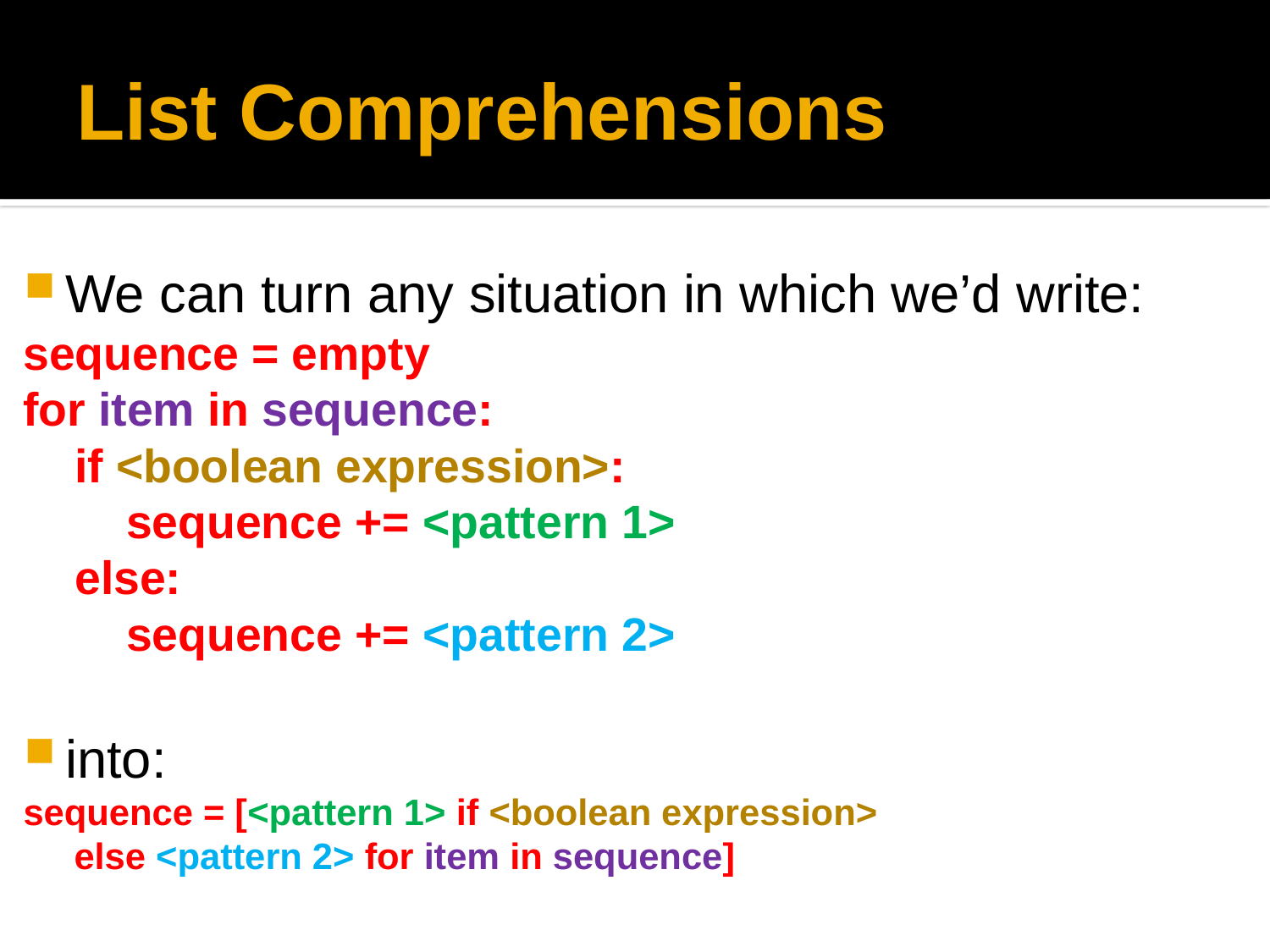

# List Comprehensions
We can turn any situation in which we’d write:
sequence = empty
for item in sequence:
    if <boolean expression>:
        sequence += <pattern 1>
    else:
        sequence += <pattern 2>

into:
sequence = [<pattern 1> if <boolean expression>
			     else <pattern 2> for item in sequence]